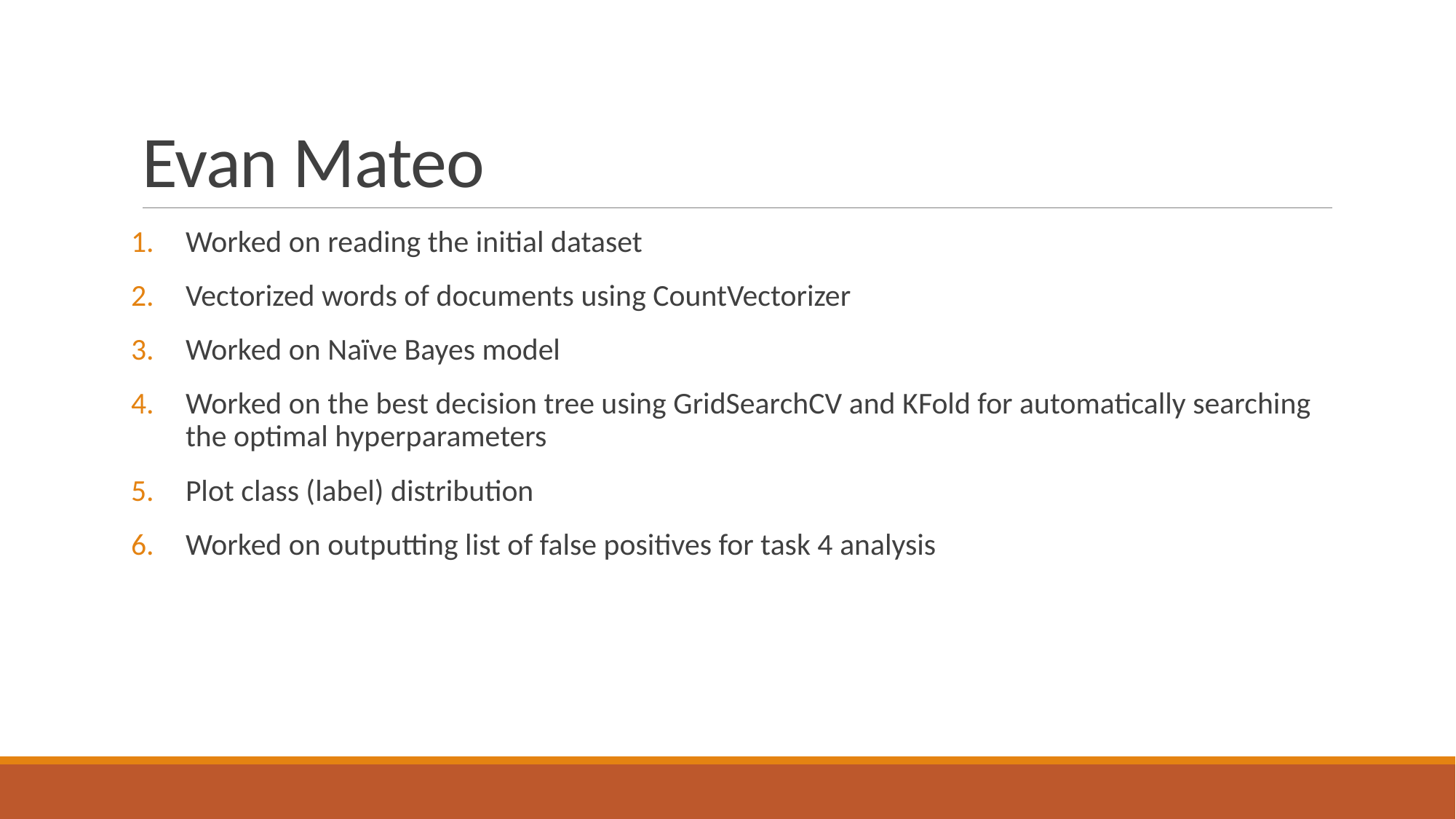

# Evan Mateo
Worked on reading the initial dataset
Vectorized words of documents using CountVectorizer
Worked on Naïve Bayes model
Worked on the best decision tree using GridSearchCV and KFold for automatically searching the optimal hyperparameters
Plot class (label) distribution
Worked on outputting list of false positives for task 4 analysis